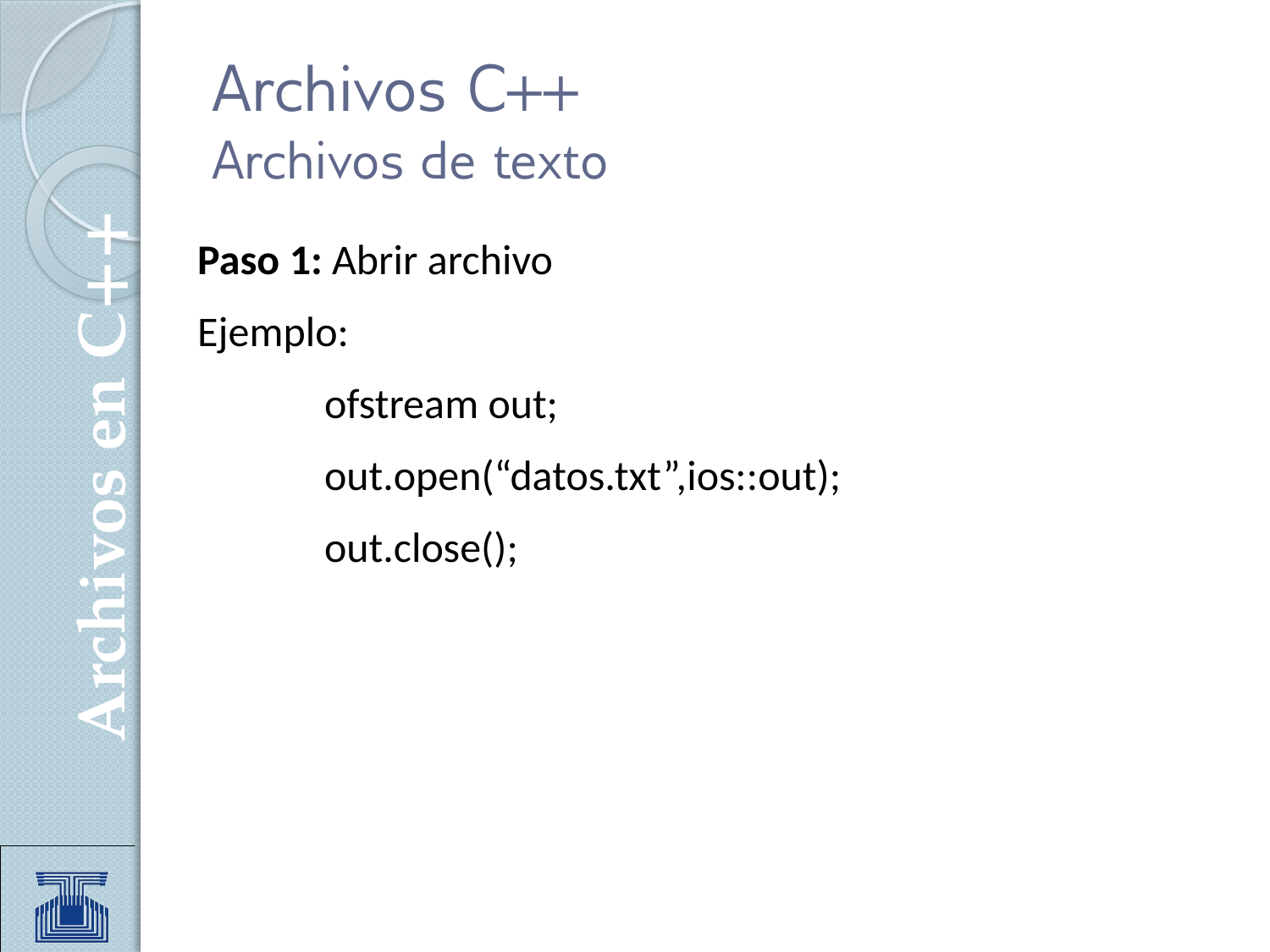

# Archivos C++ Archivos de texto
Paso 1: Abrir archivo
Ejemplo:
	ofstream out;
	out.open(“datos.txt”,ios::out);
	out.close();
Archivos en C++